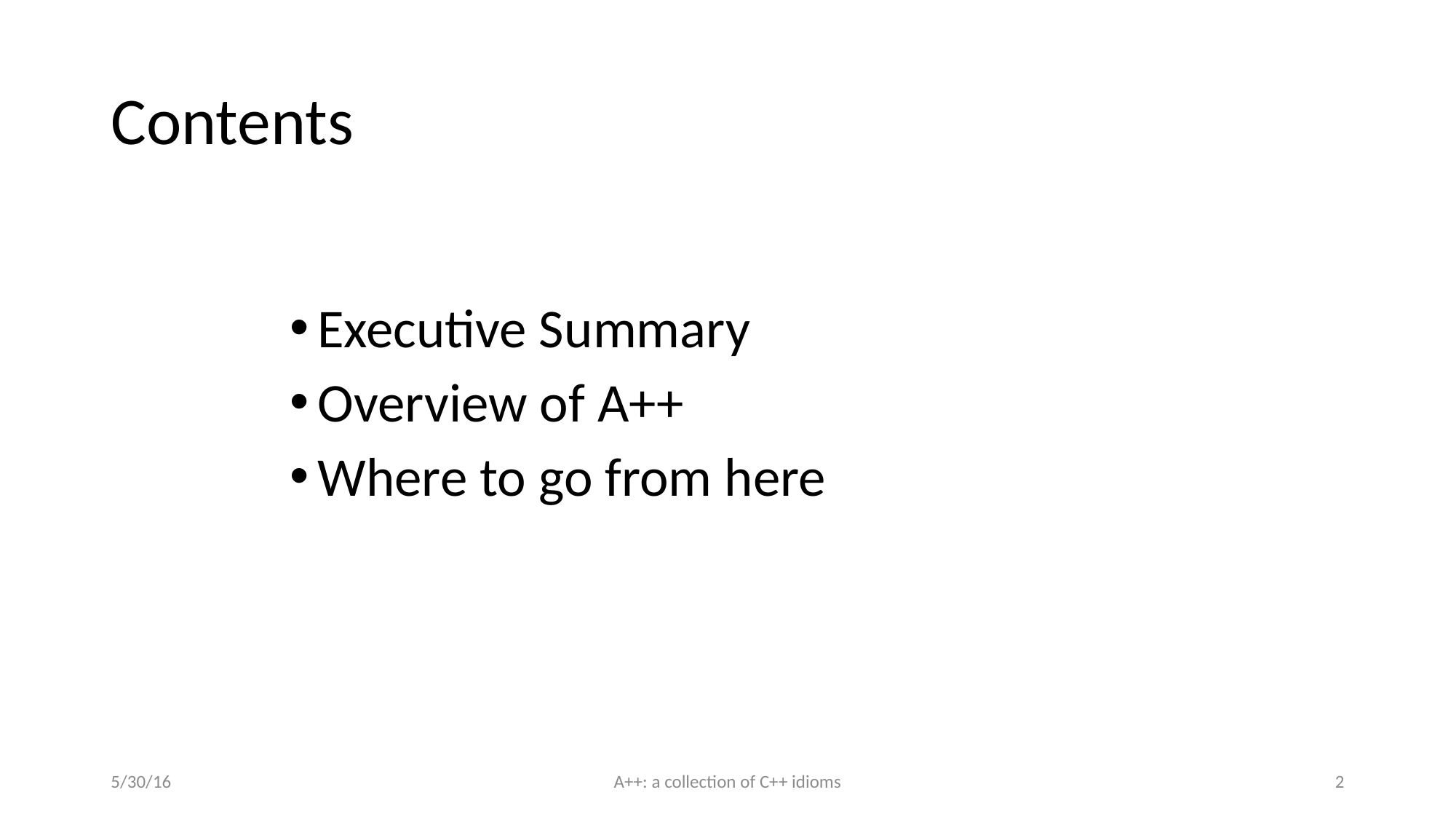

# Contents
Executive Summary
Overview of A++
Where to go from here
5/30/16
A++: a collection of C++ idioms
2